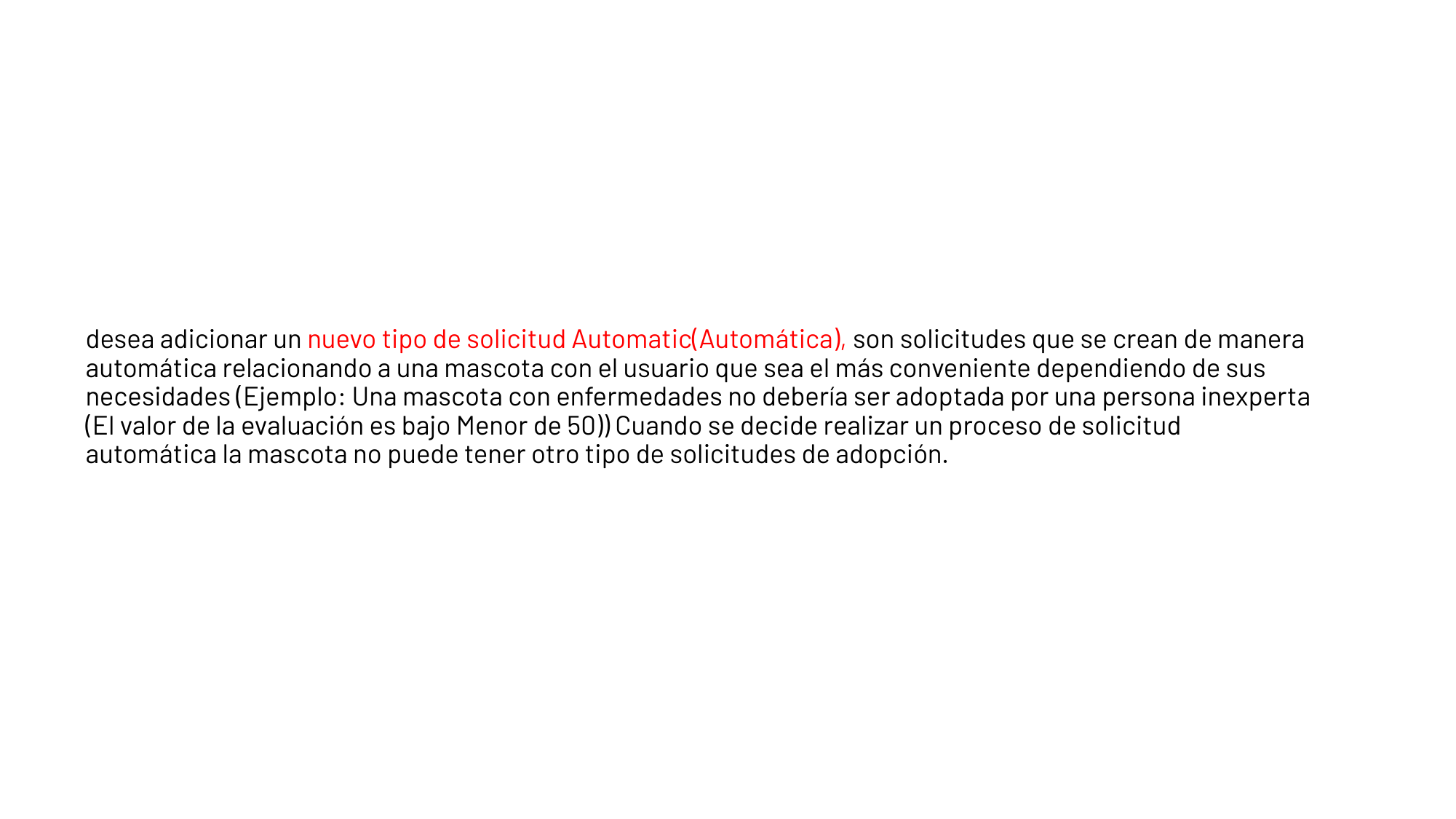

# desea adicionar un nuevo tipo de solicitud Automatic(Automática), son solicitudes que se crean de manera automática relacionando a una mascota con el usuario que sea el más conveniente dependiendo de sus necesidades (Ejemplo: Una mascota con enfermedades no debería ser adoptada por una persona inexperta (El valor de la evaluación es bajo Menor de 50)) Cuando se decide realizar un proceso de solicitud automática la mascota no puede tener otro tipo de solicitudes de adopción.